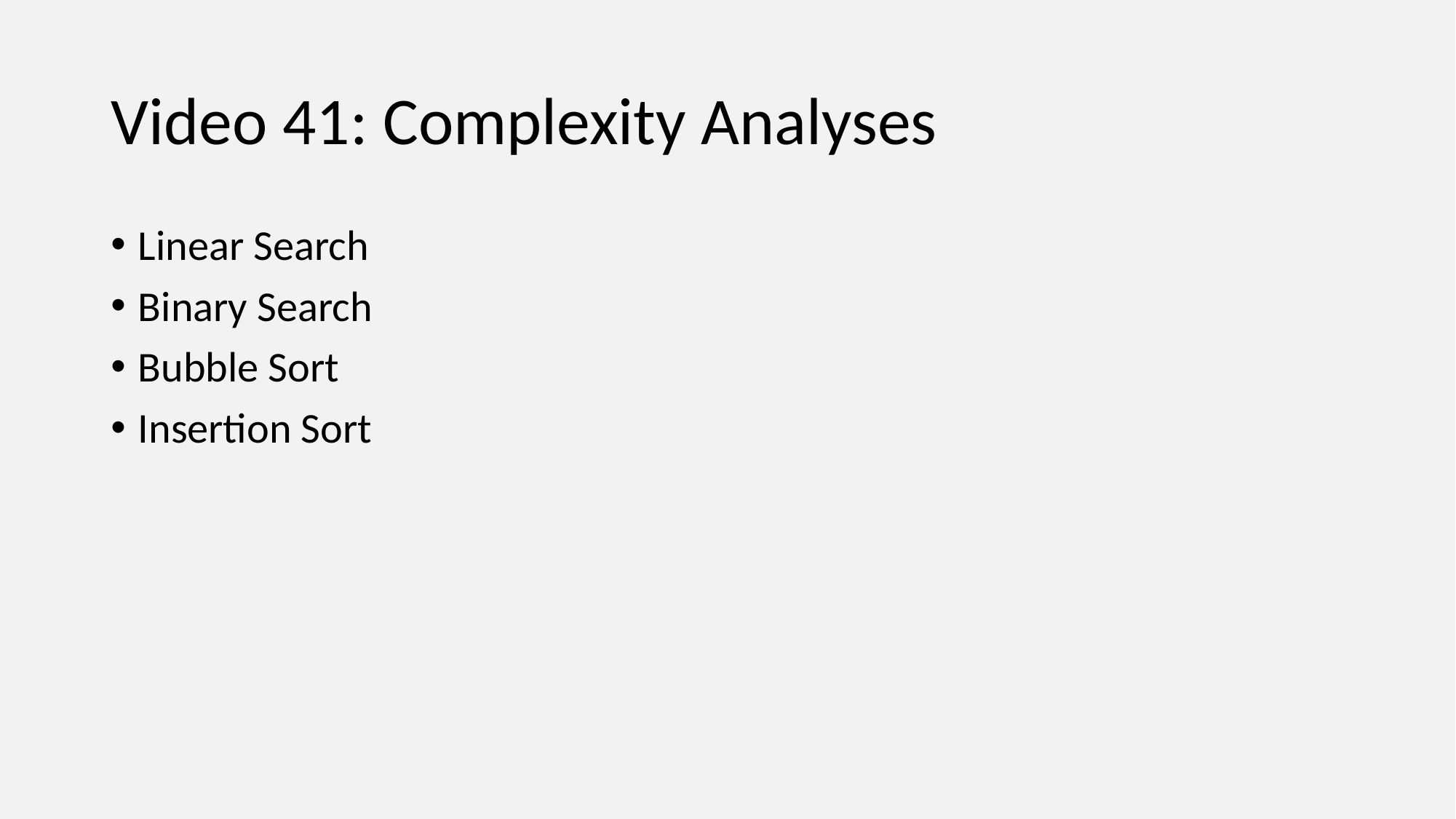

# Video 41: Complexity Analyses
Linear Search
Binary Search
Bubble Sort
Insertion Sort